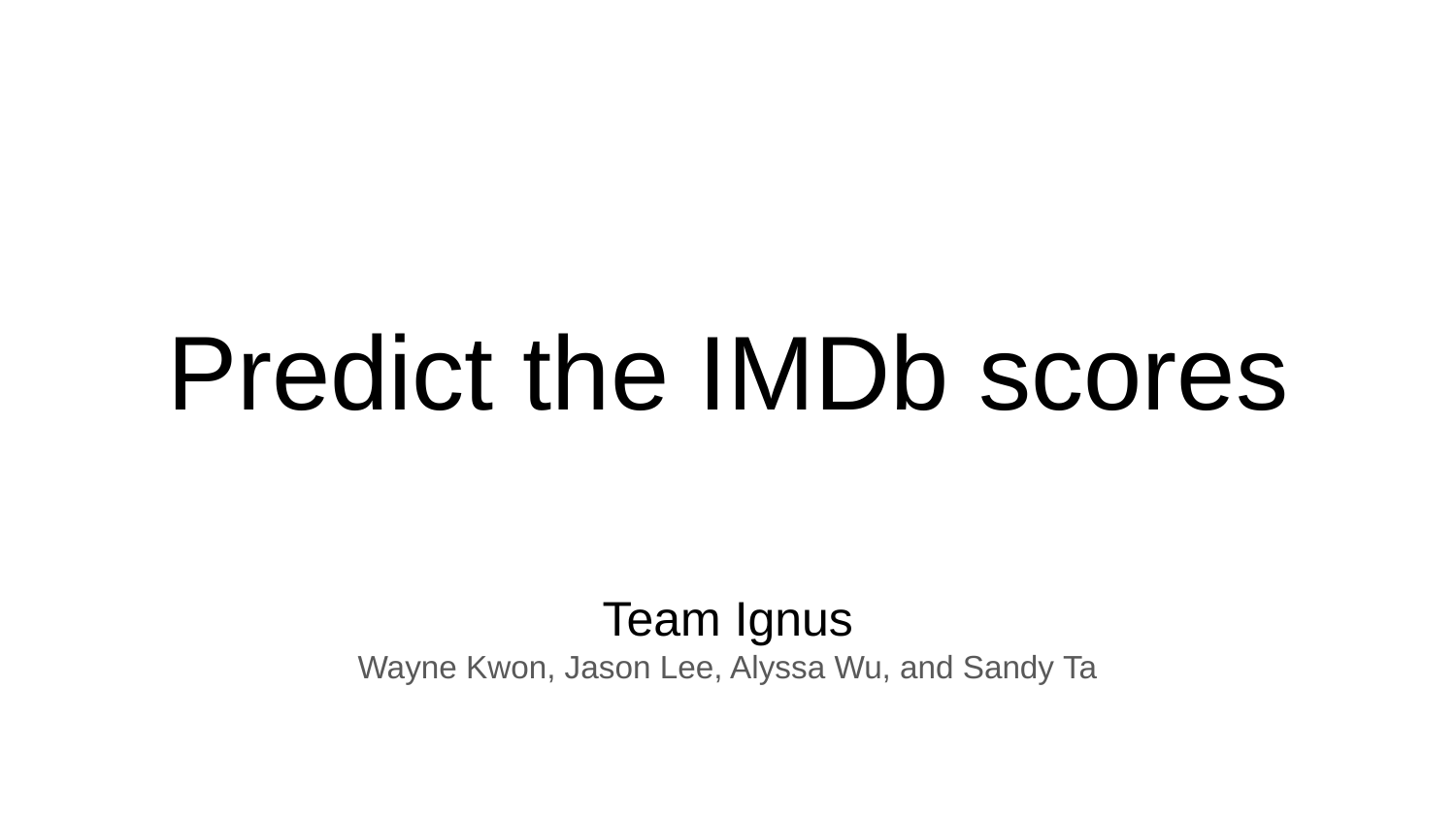

# Predict the IMDb scores
Team Ignus
Wayne Kwon, Jason Lee, Alyssa Wu, and Sandy Ta